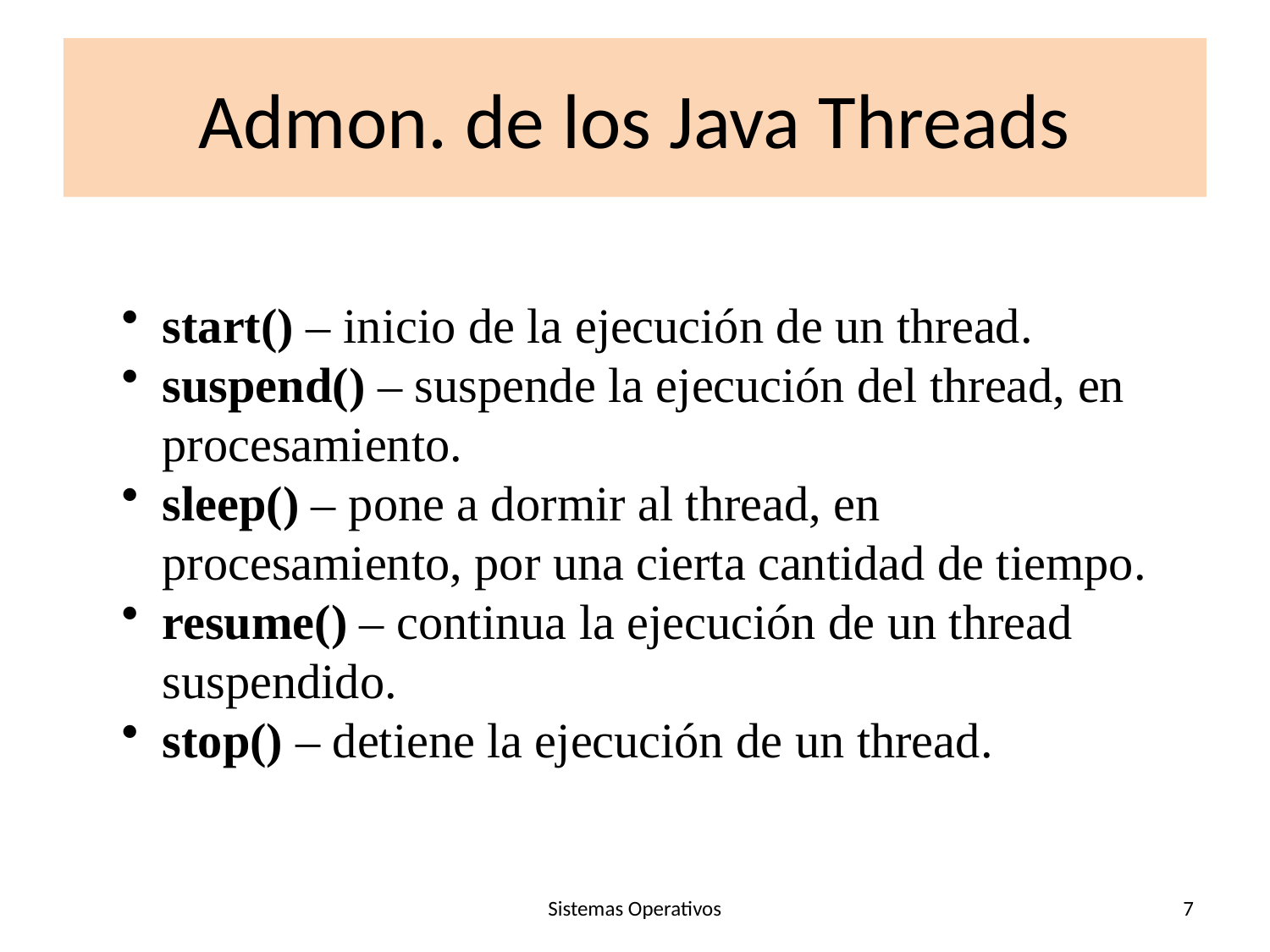

# Admon. de los Java Threads
start() – inicio de la ejecución de un thread.
suspend() – suspende la ejecución del thread, en procesamiento.
sleep() – pone a dormir al thread, en procesamiento, por una cierta cantidad de tiempo.
resume() – continua la ejecución de un thread suspendido.
stop() – detiene la ejecución de un thread.
Sistemas Operativos
7